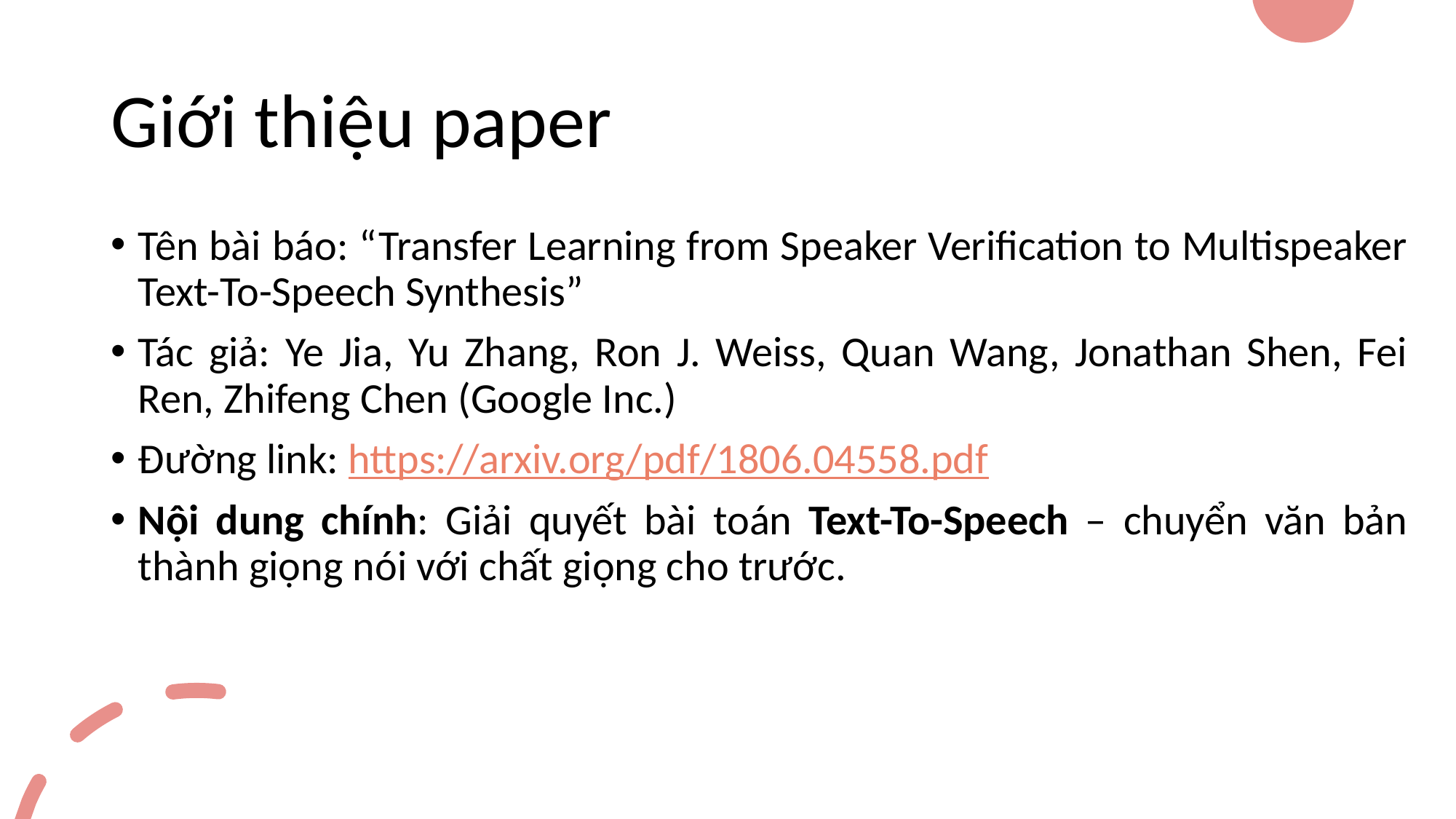

# Giới thiệu paper
Tên bài báo: “Transfer Learning from Speaker Verification to Multispeaker Text-To-Speech Synthesis”
Tác giả: Ye Jia, Yu Zhang, Ron J. Weiss, Quan Wang, Jonathan Shen, Fei Ren, Zhifeng Chen (Google Inc.)
Đường link: https://arxiv.org/pdf/1806.04558.pdf
Nội dung chính: Giải quyết bài toán Text-To-Speech – chuyển văn bản thành giọng nói với chất giọng cho trước.